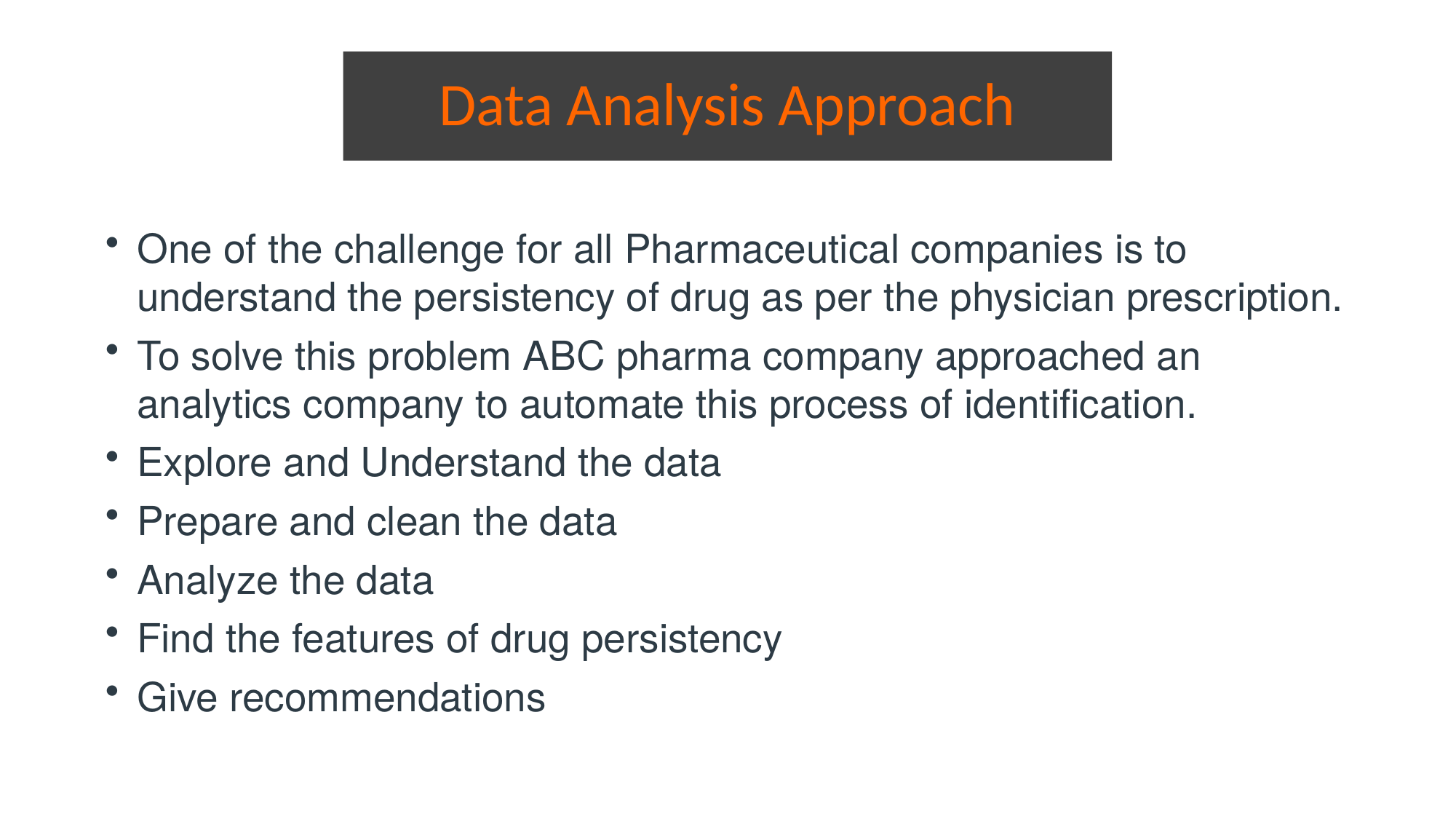

Data Analysis Approach
One of the challenge for all Pharmaceutical companies is to understand the persistency of drug as per the physician prescription.
To solve this problem ABC pharma company approached an analytics company to automate this process of identification.
Explore and Understand the data
Prepare and clean the data
Analyze the data
Find the features of drug persistency
Give recommendations